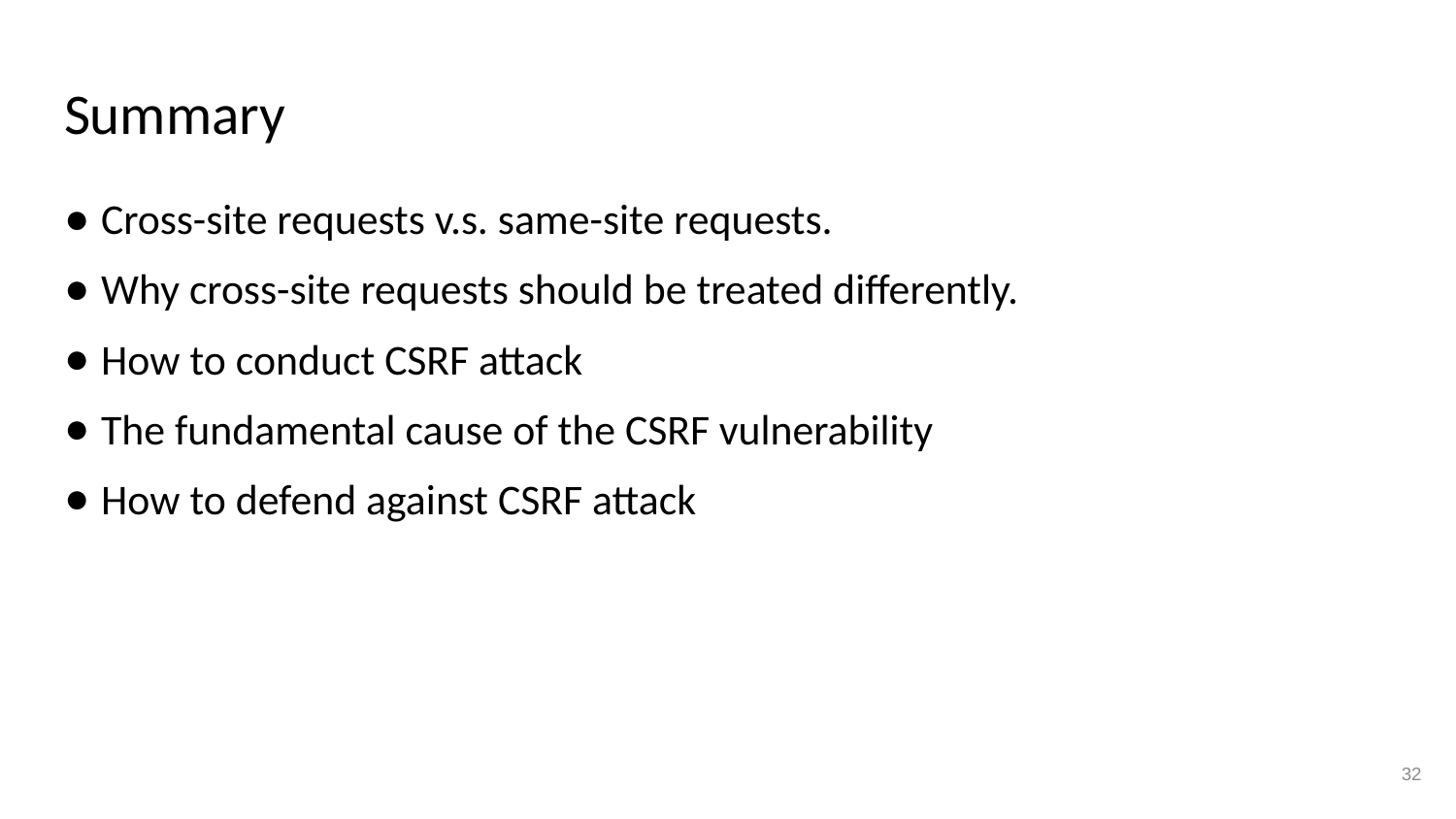

# Summary
Cross-site requests v.s. same-site requests.
Why cross-site requests should be treated differently.
How to conduct CSRF attack
The fundamental cause of the CSRF vulnerability
How to defend against CSRF attack
32